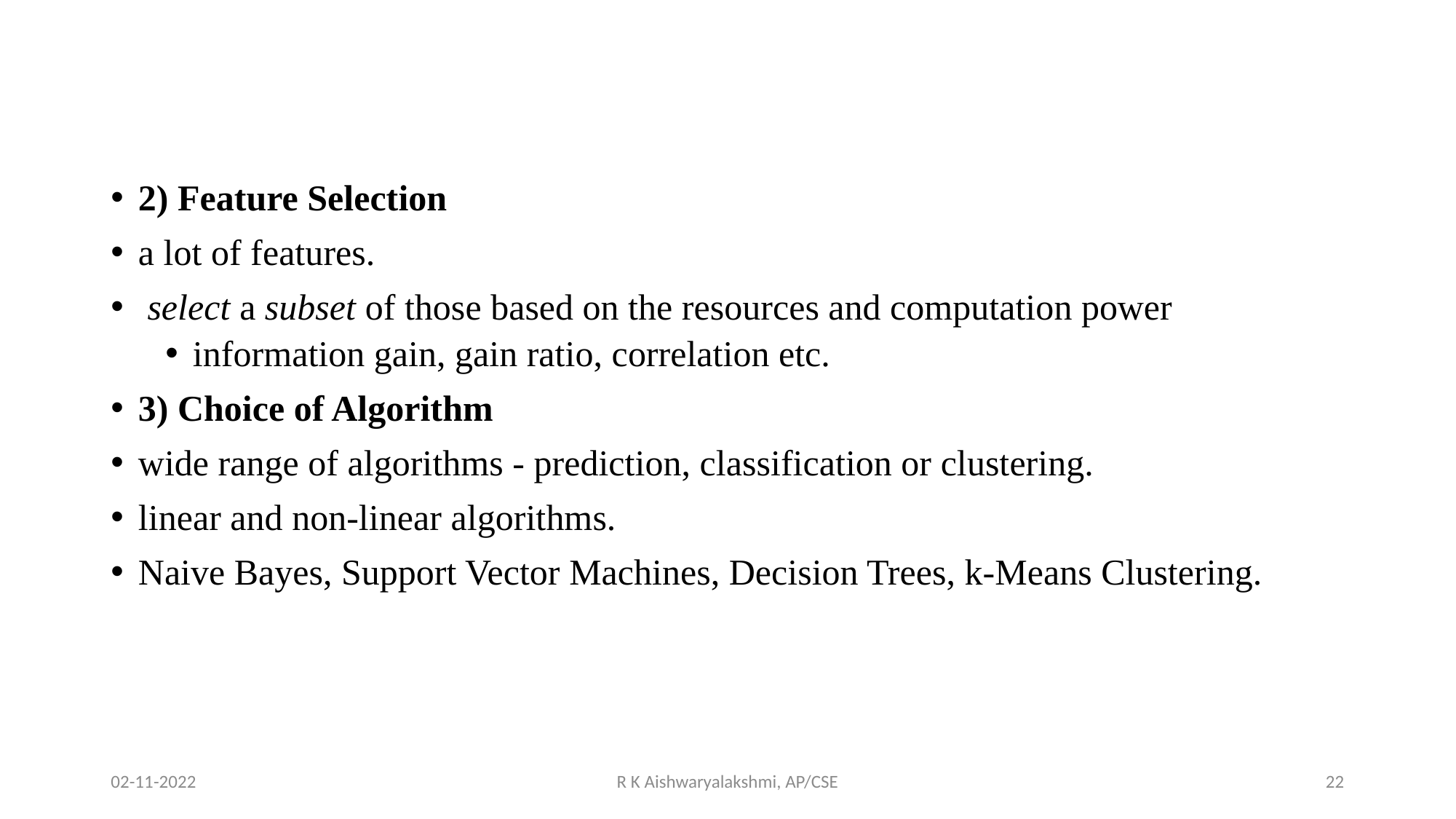

2) Feature Selection
a lot of features.
 select a subset of those based on the resources and computation power
information gain, gain ratio, correlation etc.
3) Choice of Algorithm
wide range of algorithms - prediction, classification or clustering.
linear and non-linear algorithms.
Naive Bayes, Support Vector Machines, Decision Trees, k-Means Clustering.

02-11-2022
R K Aishwaryalakshmi, AP/CSE
22